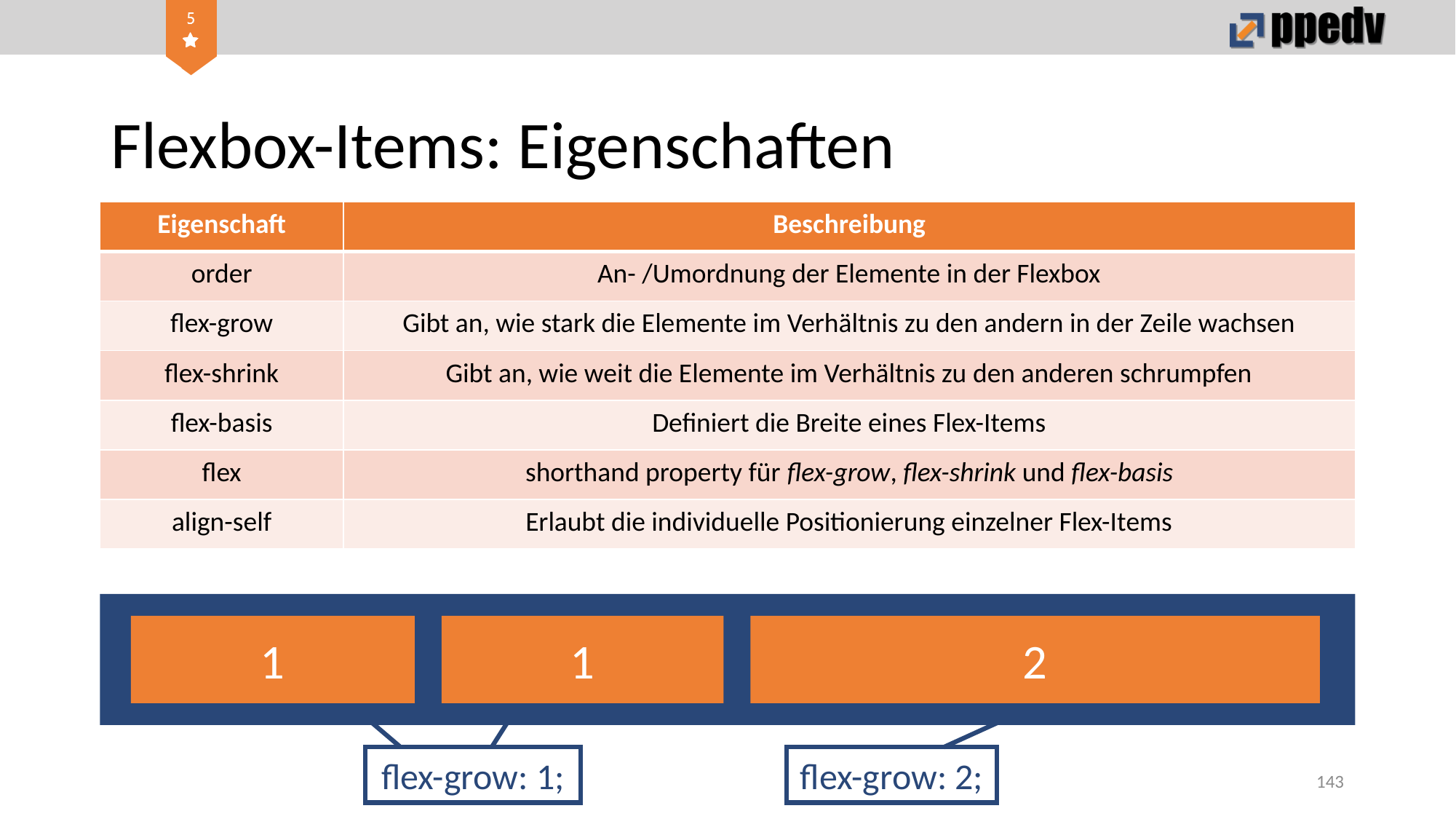

# Flexbox-Items: Eigenschaften
| Eigenschaft | Beschreibung |
| --- | --- |
| order | An- /Umordnung der Elemente in der Flexbox |
| flex-grow | Gibt an, wie stark die Elemente im Verhältnis zu den andern in der Zeile wachsen |
| flex-shrink | Gibt an, wie weit die Elemente im Verhältnis zu den anderen schrumpfen |
| flex-basis | Definiert die Breite eines Flex-Items |
| flex | shorthand property für flex-grow, flex-shrink und flex-basis |
| align-self | Erlaubt die individuelle Positionierung einzelner Flex-Items |

1
1
2
flex-grow: 2;
flex-grow: 1;
143